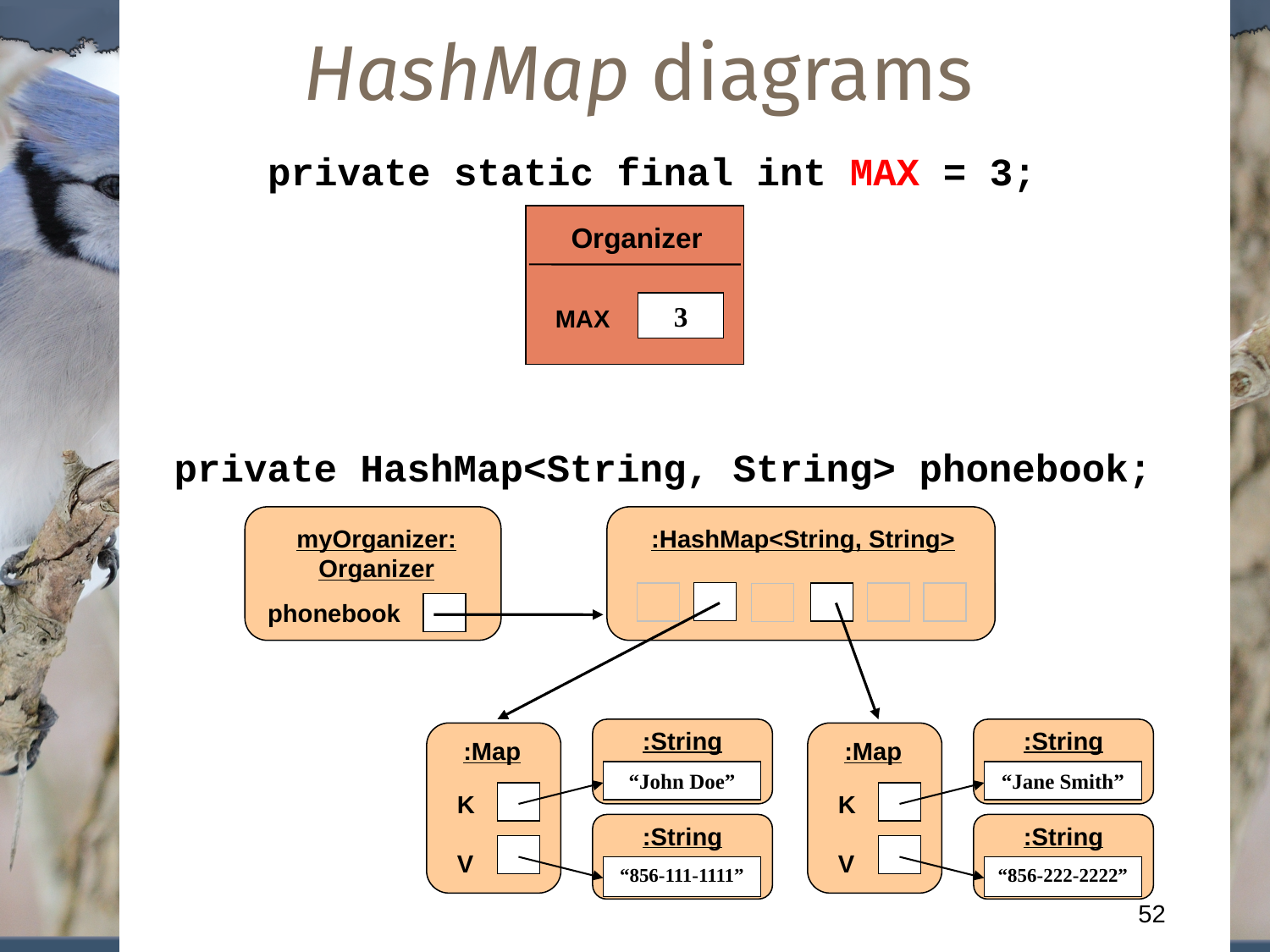

HashMap diagrams
private static final int MAX = 3;

Organizer

3
MAX

private HashMap<String, String> phonebook;

myOrganizer:
Organizer
:HashMap<String, String>

phonebook

:Map
:String
:Map
:String
“John Doe”
“Jane Smith”
K

V

K

V

:String
:String

“856-111-1111”

“856-222-2222”